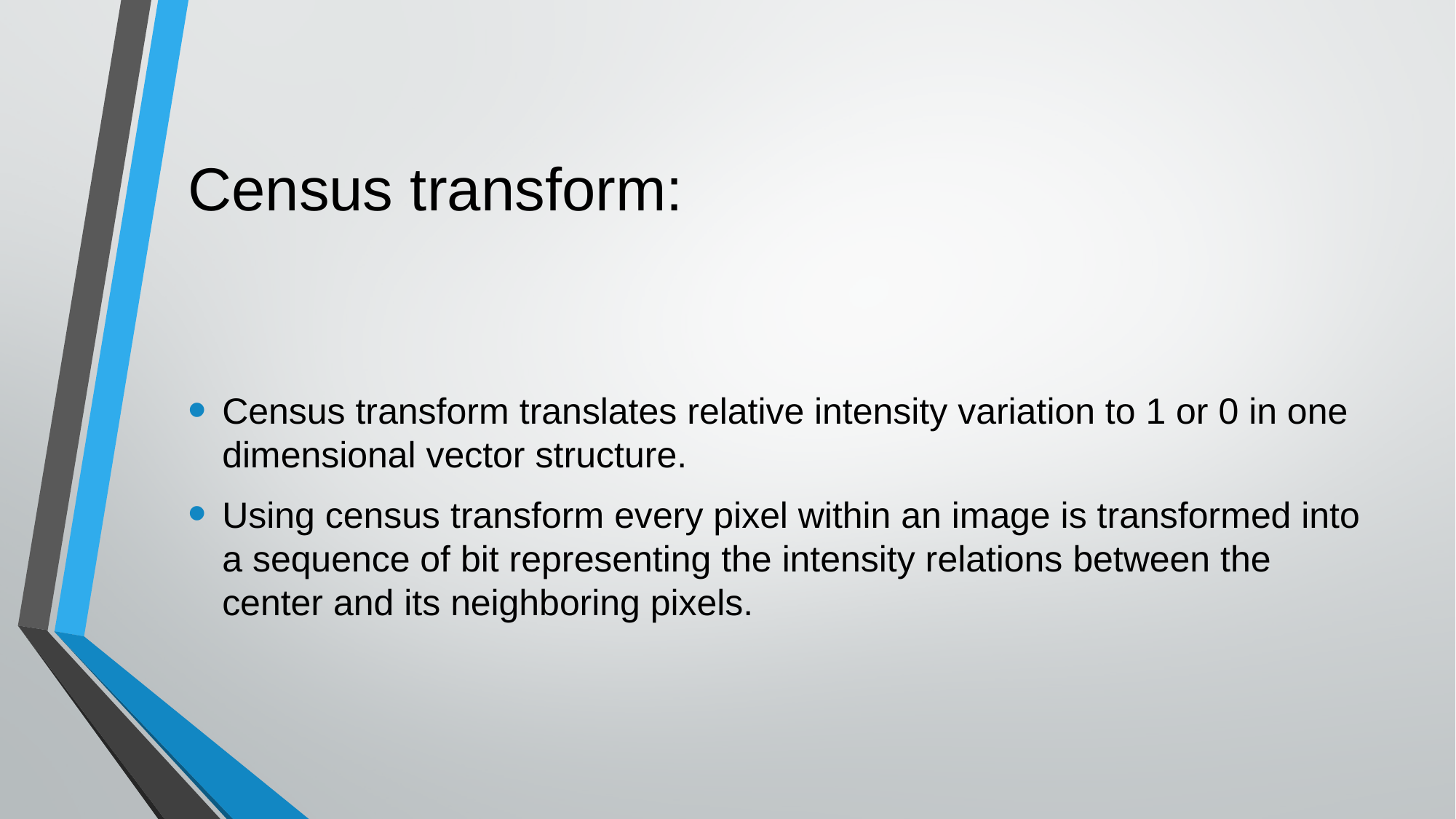

# Census transform:
Census transform translates relative intensity variation to 1 or 0 in one dimensional vector structure.
Using census transform every pixel within an image is transformed into a sequence of bit representing the intensity relations between the center and its neighboring pixels.